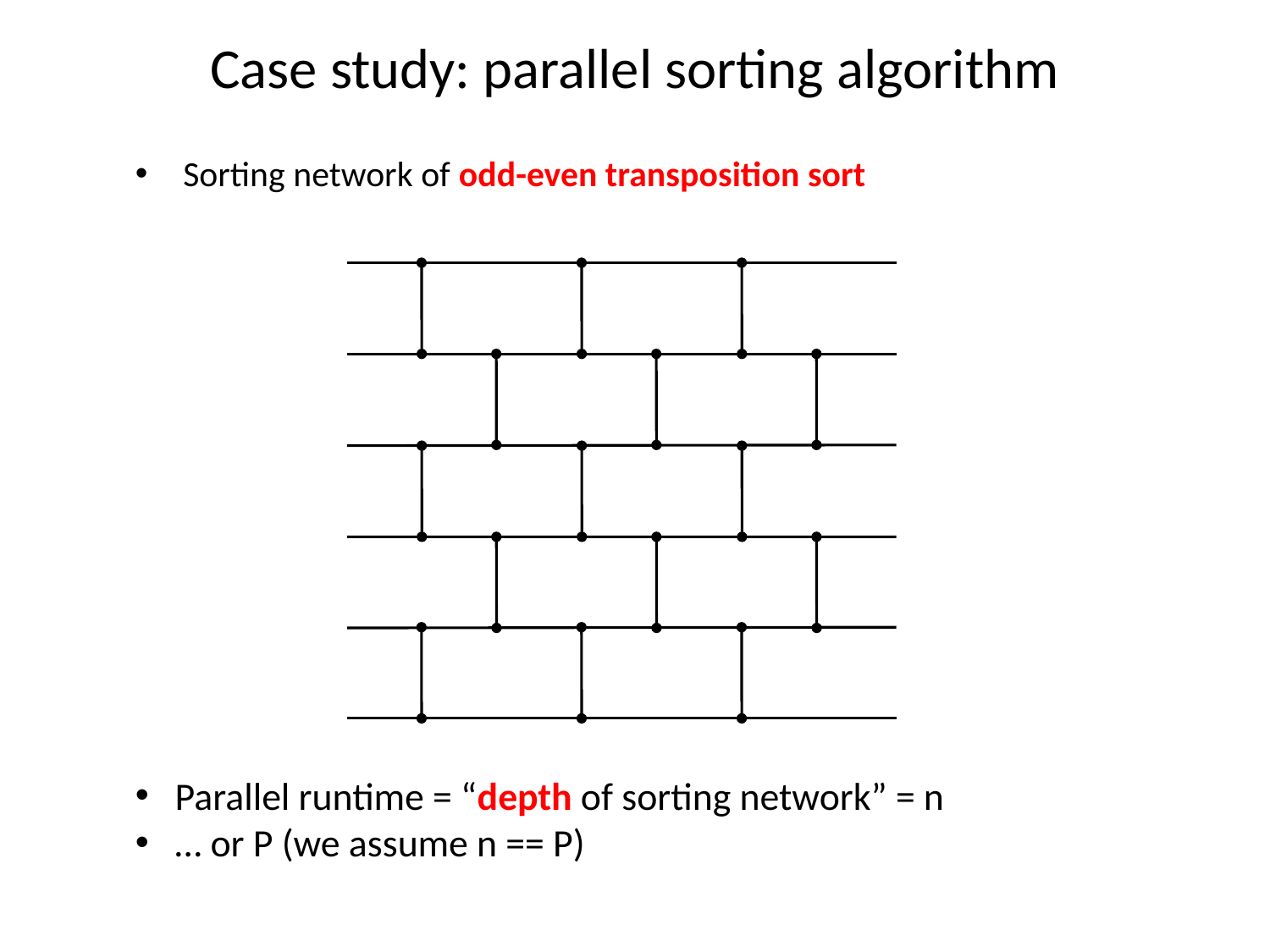

# Case study: parallel sorting algorithm
Sorting network of odd-even transposition sort

Parallel runtime = “depth of sorting network” = n
… or P (we assume n == P)